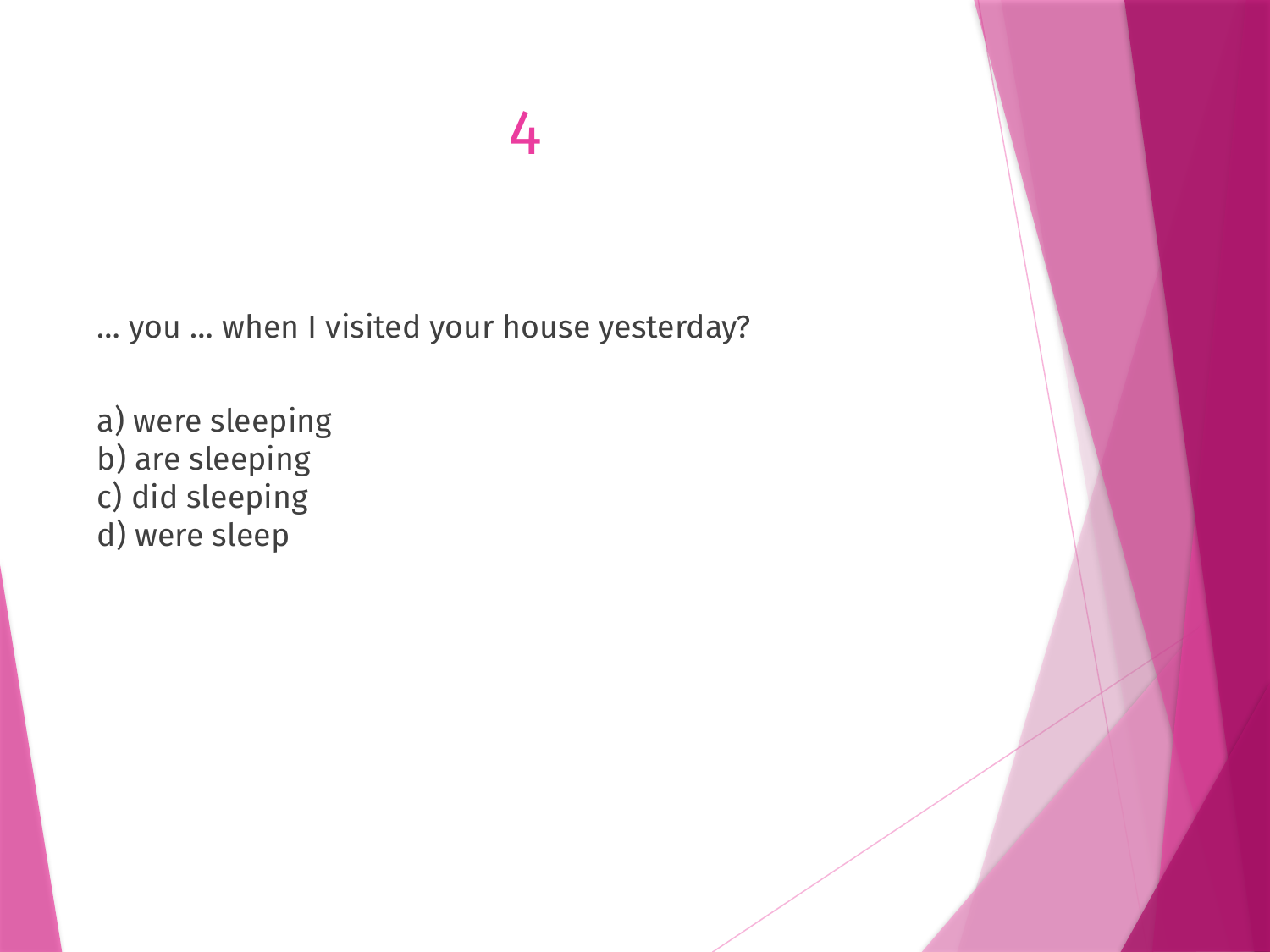

# 4
… you … when I visited your house yesterday?
a) were sleeping
b) are sleeping
c) did sleeping
d) were sleep